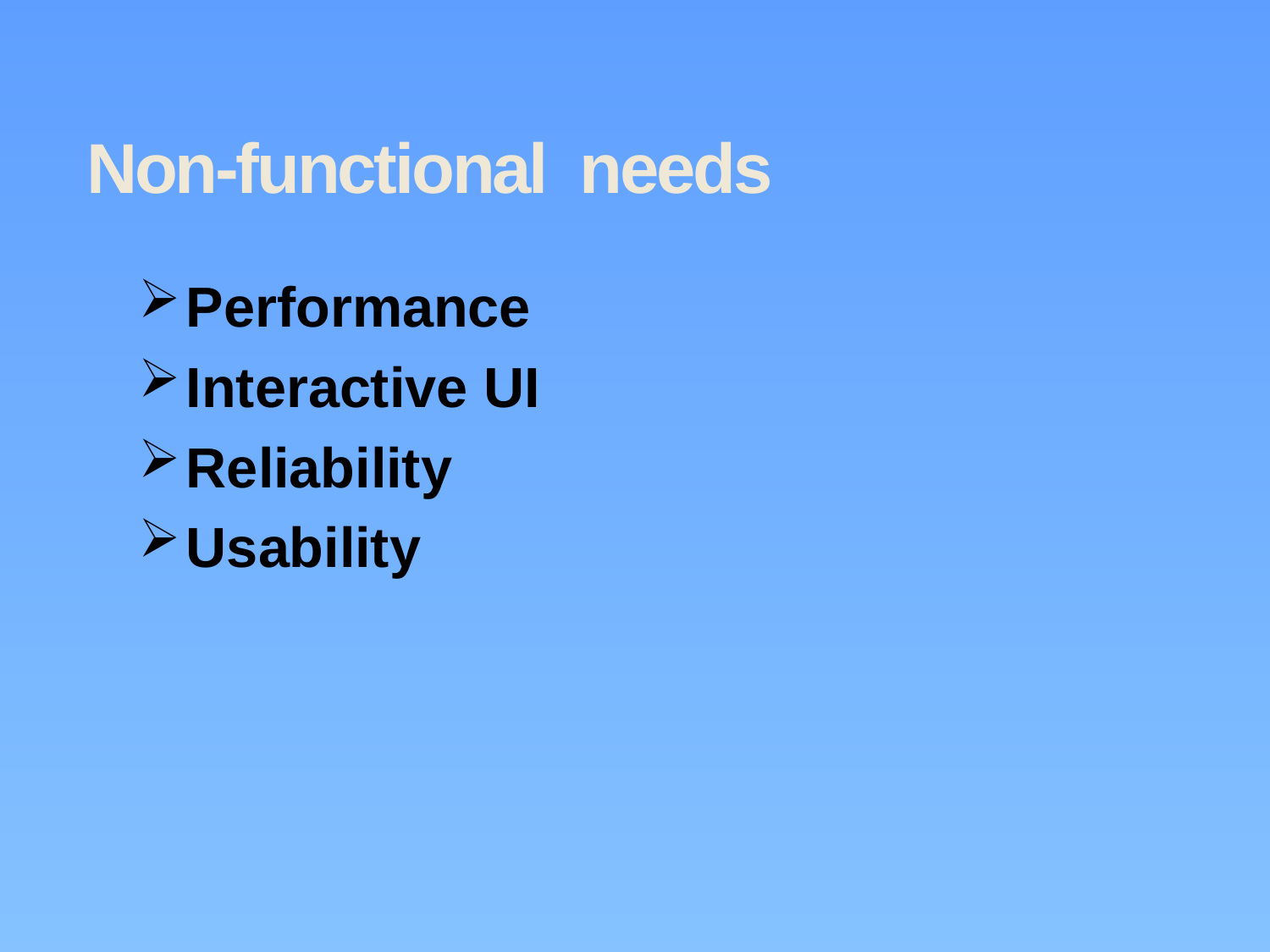

Non-functional  needs
Performance
Interactive UI
Reliability
Usability